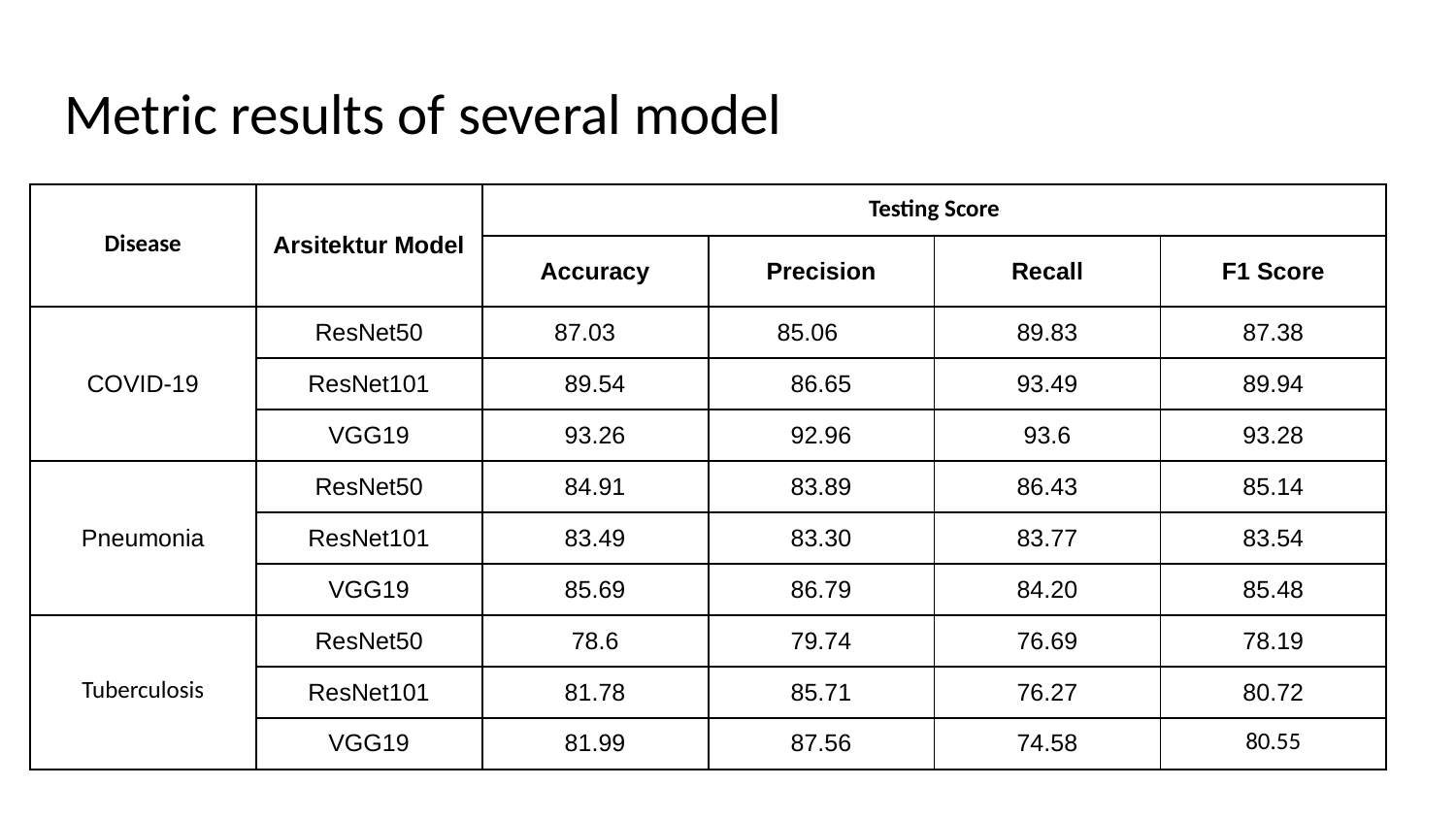

# Metric results of several model
| Disease | Arsitektur Model | Testing Score |  |  |  |
| --- | --- | --- | --- | --- | --- |
|  |  | Accuracy | Precision | Recall | F1 Score |
| COVID-19 | ResNet50 | 87.03 | 85.06 | 89.83 | 87.38 |
|  | ResNet101 | 89.54 | 86.65 | 93.49 | 89.94 |
|  | VGG19 | 93.26 | 92.96 | 93.6 | 93.28 |
| Pneumonia | ResNet50 | 84.91 | 83.89 | 86.43 | 85.14 |
|  | ResNet101 | 83.49 | 83.30 | 83.77 | 83.54 |
|  | VGG19 | 85.69 | 86.79 | 84.20 | 85.48 |
| Tuberculosis | ResNet50 | 78.6 | 79.74 | 76.69 | 78.19 |
|  | ResNet101 | 81.78 | 85.71 | 76.27 | 80.72 |
|  | VGG19 | 81.99 | 87.56 | 74.58 | 80.55 |
22